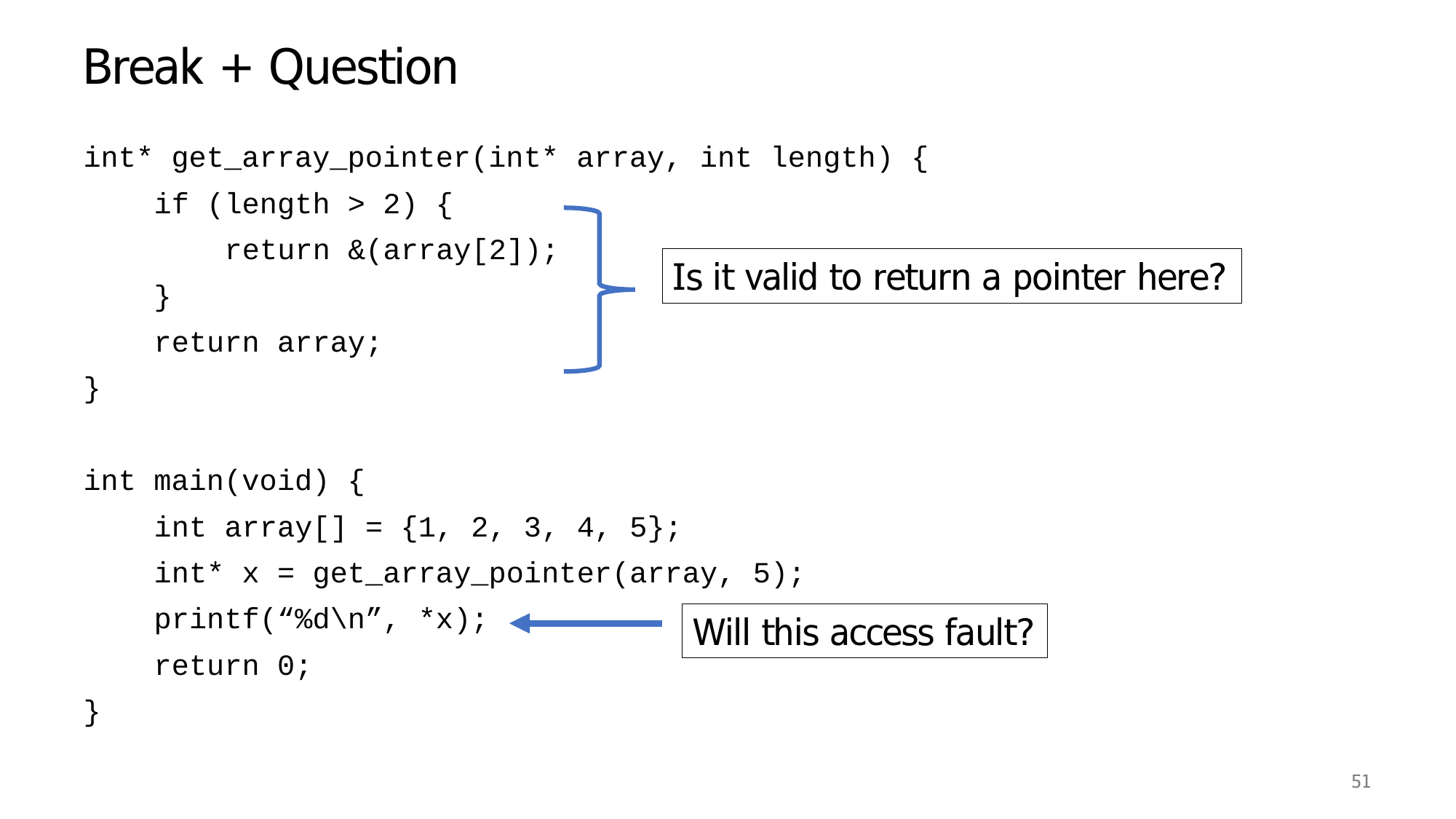

# Break + Question
int* get_array_pointer(int* array, int length) {
    if (length > 2) {
        return &(array[2]);
    }
    return array;
}

int main(void) {
    int array[] = {1, 2, 3, 4, 5};
    int* x = get_array_pointer(array, 5);
    printf(“%d\n”, *x);
    return 0;
}

Is it valid to return a pointer here?
Will this access fault?
51